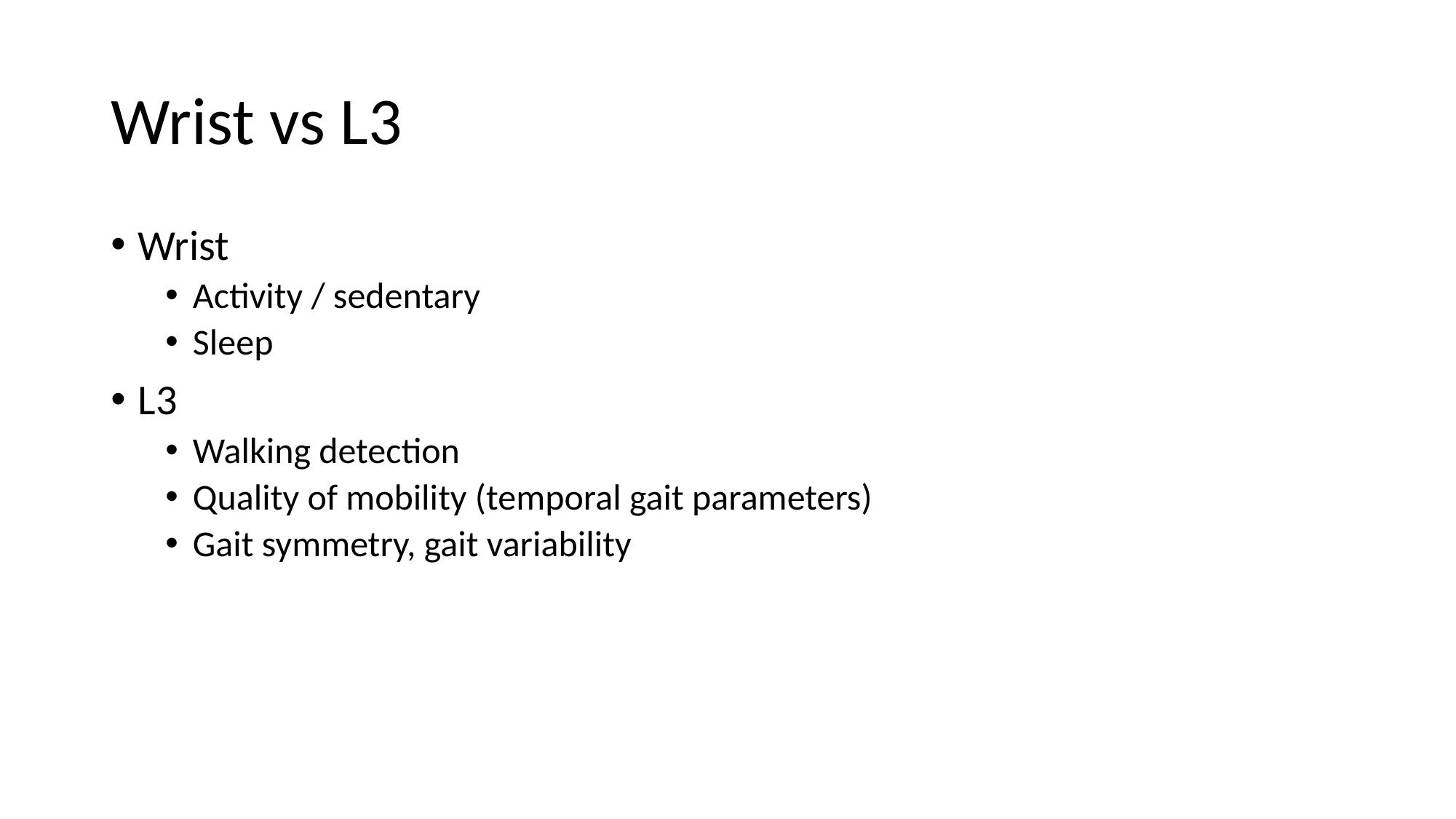

# Wrist vs L3
Wrist
Activity / sedentary
Sleep
L3
Walking detection
Quality of mobility (temporal gait parameters)
Gait symmetry, gait variability